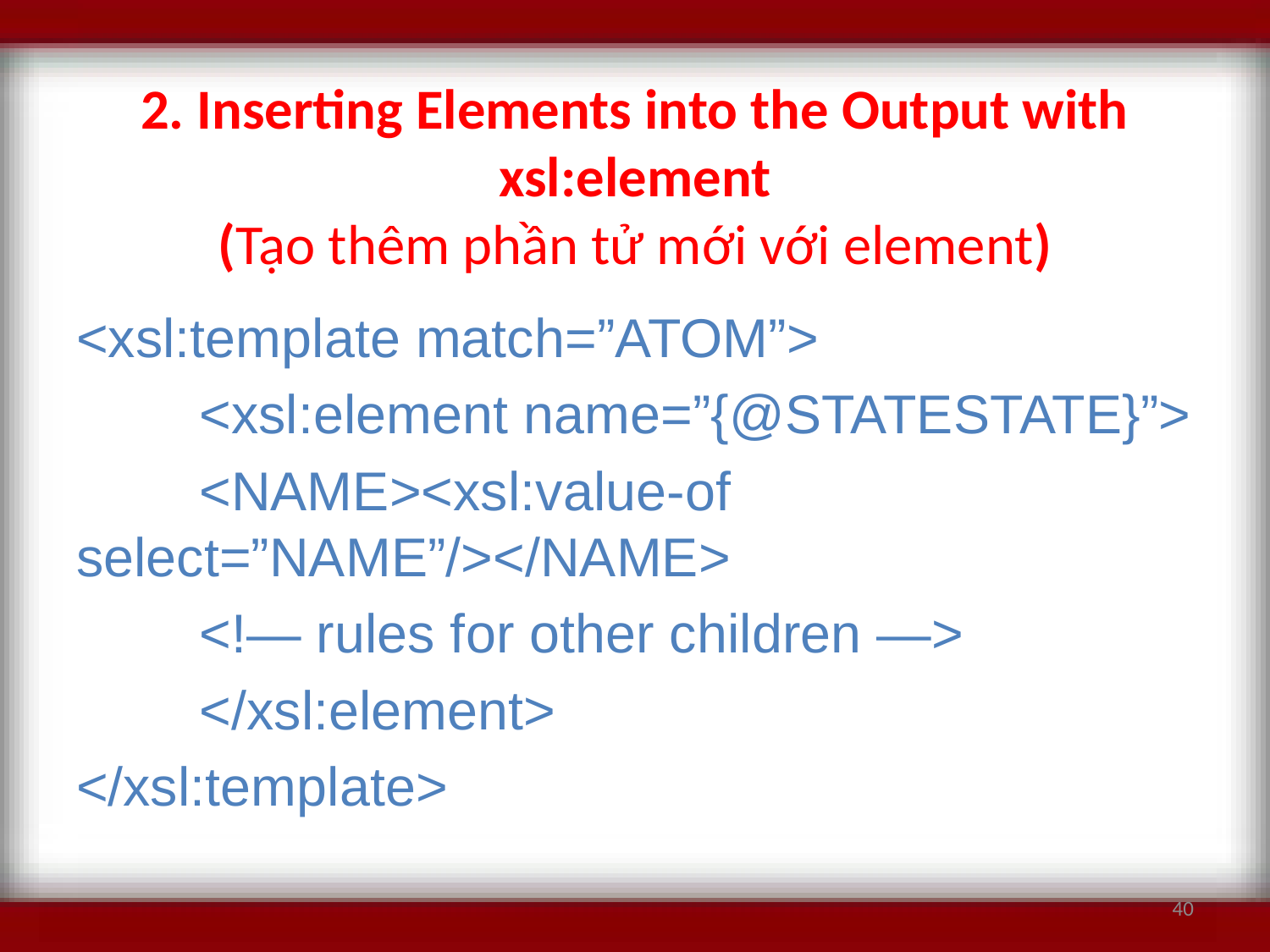

# 2. Inserting Elements into the Output with xsl:element (Tạo thêm phần tử mới với element)
<xsl:template match=”ATOM”>
	<xsl:element name=”{@STATESTATE}”>
		<NAME><xsl:value-of 					select=”NAME”/></NAME>
		<!— rules for other children —>
	</xsl:element>
</xsl:template>
40